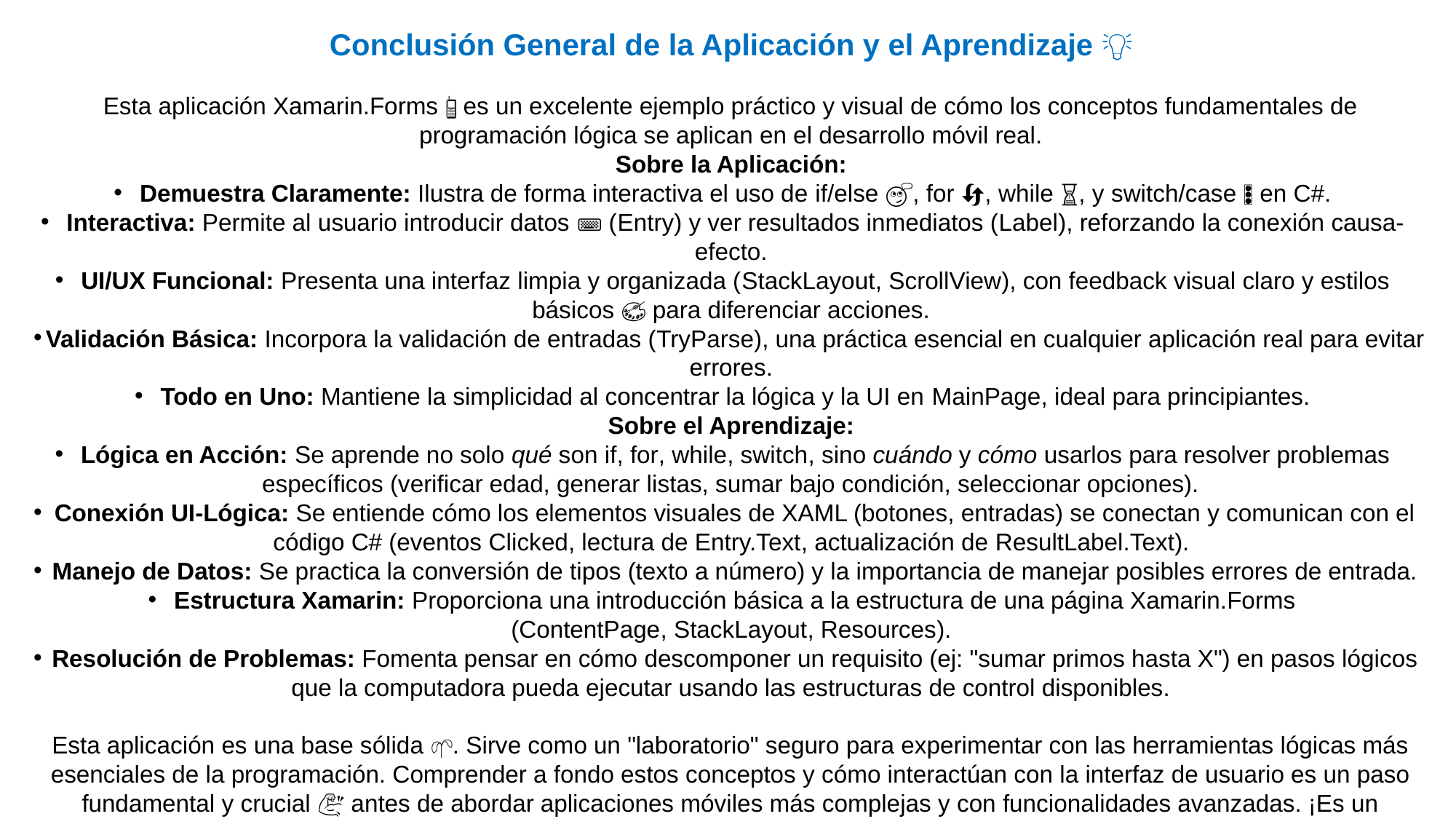

Conclusión General de la Aplicación y el Aprendizaje 💡

Esta aplicación Xamarin.Forms 📱 es un excelente ejemplo práctico y visual de cómo los conceptos fundamentales de programación lógica se aplican en el desarrollo móvil real.
Sobre la Aplicación:
Demuestra Claramente: Ilustra de forma interactiva el uso de if/else 🤔, for 🔄, while ⏳, y switch/case 🚦 en C#.
Interactiva: Permite al usuario introducir datos ⌨️ (Entry) y ver resultados inmediatos (Label), reforzando la conexión causa-efecto.
UI/UX Funcional: Presenta una interfaz limpia y organizada (StackLayout, ScrollView), con feedback visual claro y estilos básicos 🎨 para diferenciar acciones.
Validación Básica: Incorpora la validación de entradas (TryParse), una práctica esencial en cualquier aplicación real para evitar errores.
Todo en Uno: Mantiene la simplicidad al concentrar la lógica y la UI en MainPage, ideal para principiantes.
Sobre el Aprendizaje:
Lógica en Acción: Se aprende no solo qué son if, for, while, switch, sino cuándo y cómo usarlos para resolver problemas específicos (verificar edad, generar listas, sumar bajo condición, seleccionar opciones).
Conexión UI-Lógica: Se entiende cómo los elementos visuales de XAML (botones, entradas) se conectan y comunican con el código C# (eventos Clicked, lectura de Entry.Text, actualización de ResultLabel.Text).
Manejo de Datos: Se practica la conversión de tipos (texto a número) y la importancia de manejar posibles errores de entrada.
Estructura Xamarin: Proporciona una introducción básica a la estructura de una página Xamarin.Forms (ContentPage, StackLayout, Resources).
Resolución de Problemas: Fomenta pensar en cómo descomponer un requisito (ej: "sumar primos hasta X") en pasos lógicos que la computadora pueda ejecutar usando las estructuras de control disponibles.

Esta aplicación es una base sólida 🌱. Sirve como un "laboratorio" seguro para experimentar con las herramientas lógicas más esenciales de la programación. Comprender a fondo estos conceptos y cómo interactúan con la interfaz de usuario es un paso fundamental y crucial 💪 antes de abordar aplicaciones móviles más complejas y con funcionalidades avanzadas. ¡Es un excelente punto de partida!